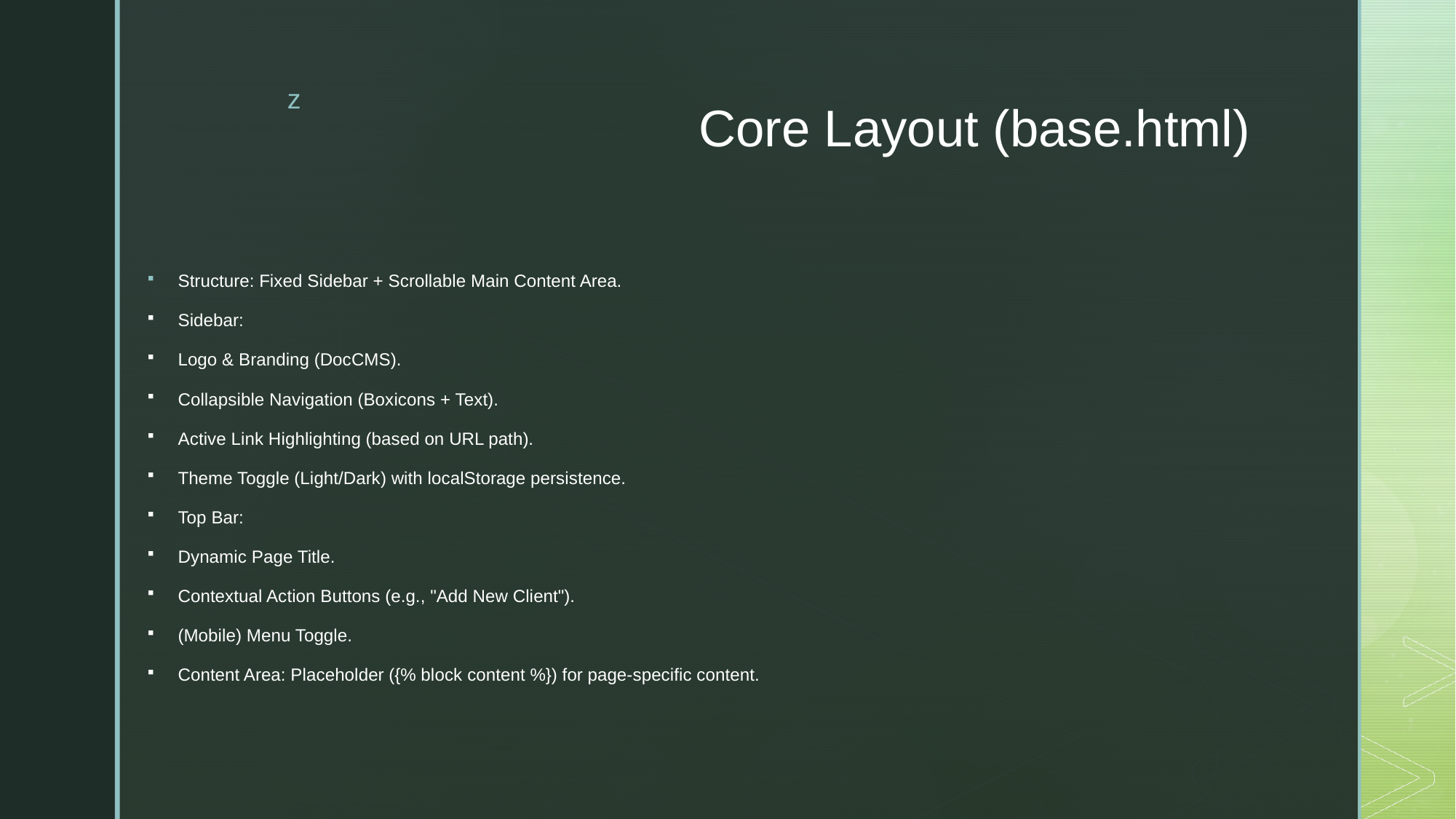

# Core Layout (base.html)

Structure: Fixed Sidebar + Scrollable Main Content Area.
Sidebar:
Logo & Branding (DocCMS).
Collapsible Navigation (Boxicons + Text).
Active Link Highlighting (based on URL path).
Theme Toggle (Light/Dark) with localStorage persistence.
Top Bar:
Dynamic Page Title.
Contextual Action Buttons (e.g., "Add New Client").
(Mobile) Menu Toggle.
Content Area: Placeholder ({% block content %}) for page-specific content.